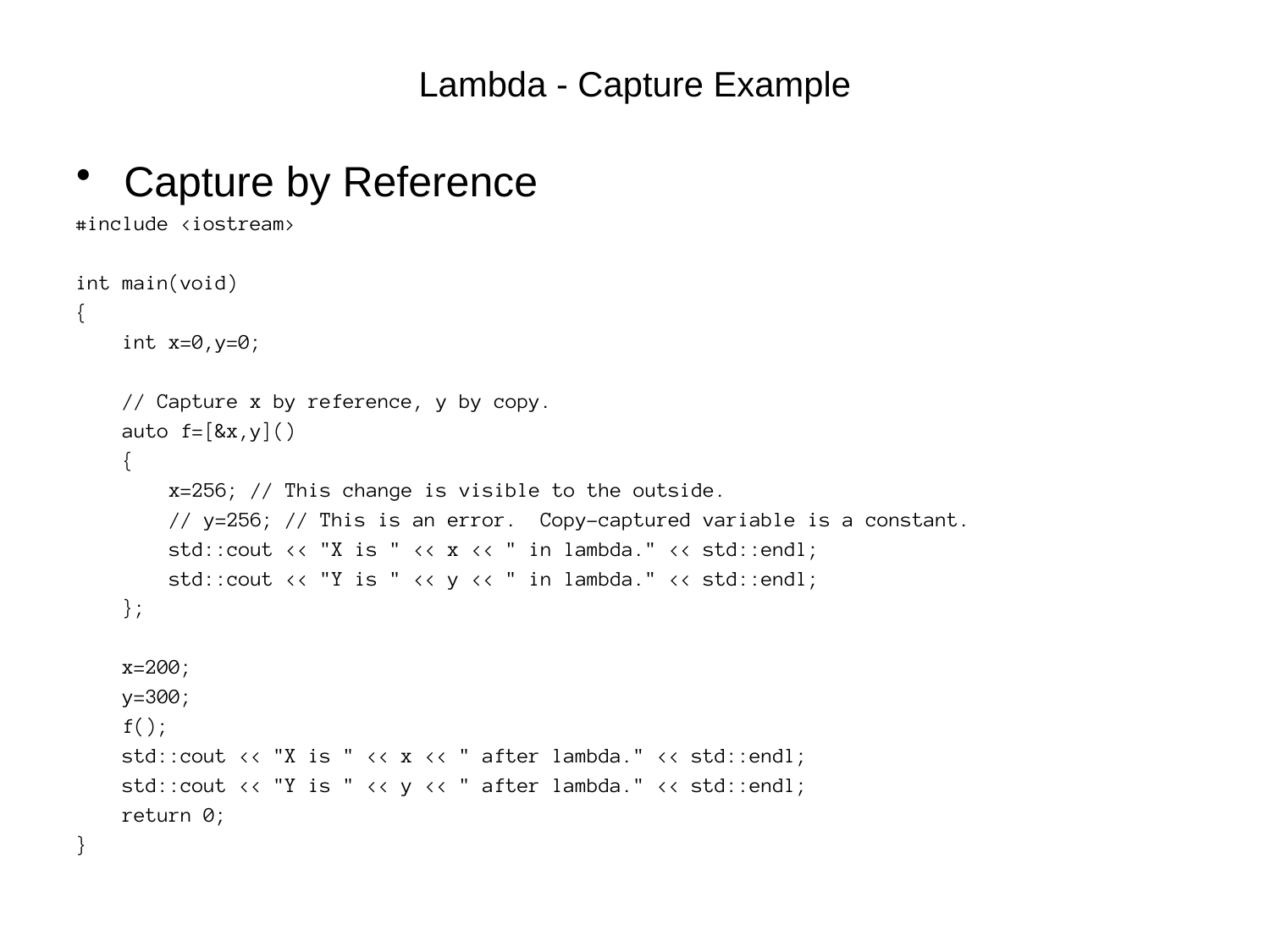

# Lambda - Capture Example
Capture by Reference
#include <iostream>

int main(void)
{
    int x=0,y=0;

    // Capture x by reference, y by copy.
    auto f=[&x,y]()
    {
        x=256; // This change is visible to the outside.
        // y=256; // This is an error.  Copy-captured variable is a constant.
        std::cout << "X is " << x << " in lambda." << std::endl;
        std::cout << "Y is " << y << " in lambda." << std::endl;
    };

    x=200;
    y=300;
    f();
    std::cout << "X is " << x << " after lambda." << std::endl;
    std::cout << "Y is " << y << " after lambda." << std::endl;
    return 0;
}